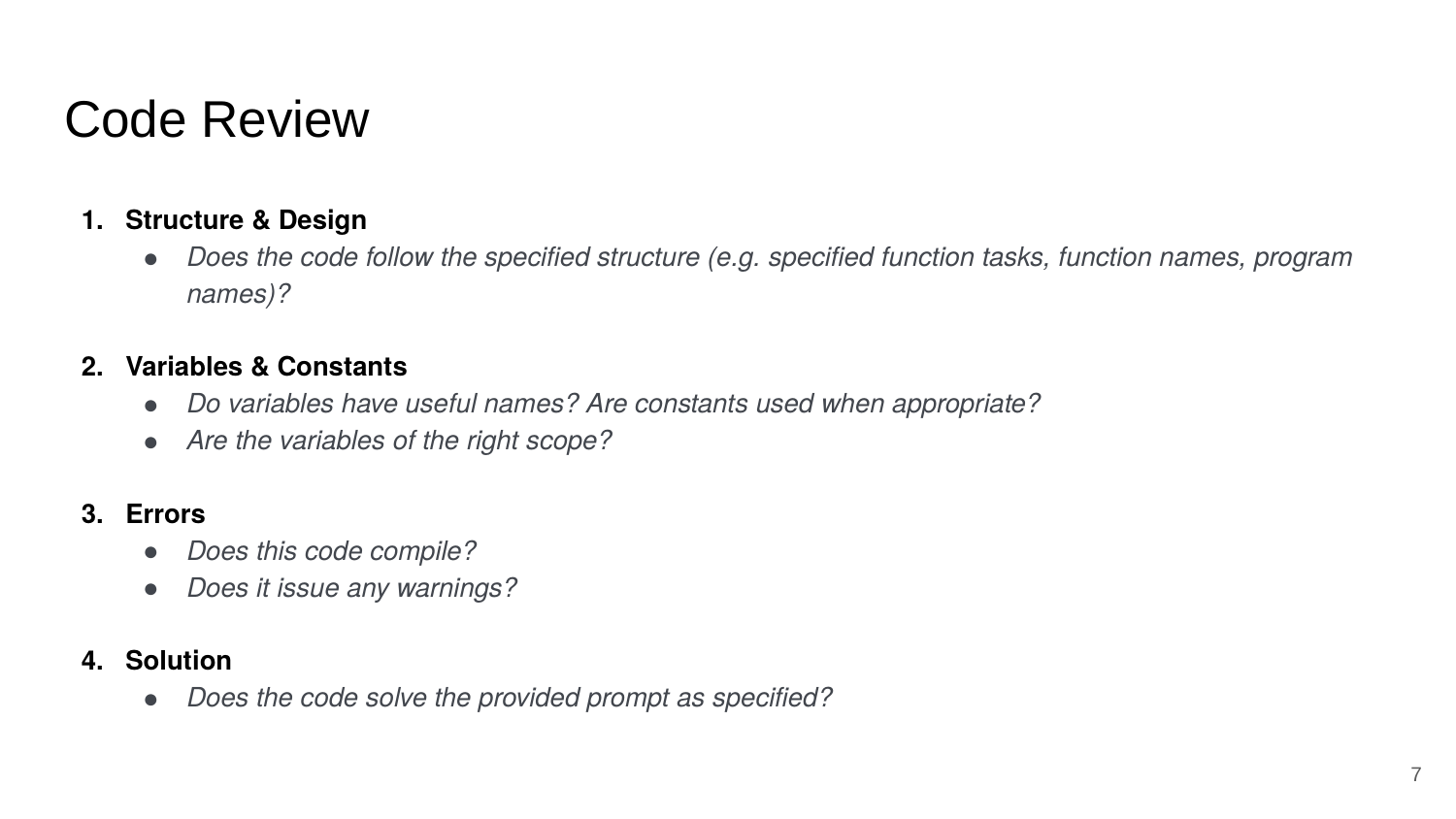

# Code Review
Structure & Design
Does the code follow the specified structure (e.g. specified function tasks, function names, program names)?
Variables & Constants
Do variables have useful names? Are constants used when appropriate?
Are the variables of the right scope?
Errors
Does this code compile?
Does it issue any warnings?
Solution
Does the code solve the provided prompt as specified?
7